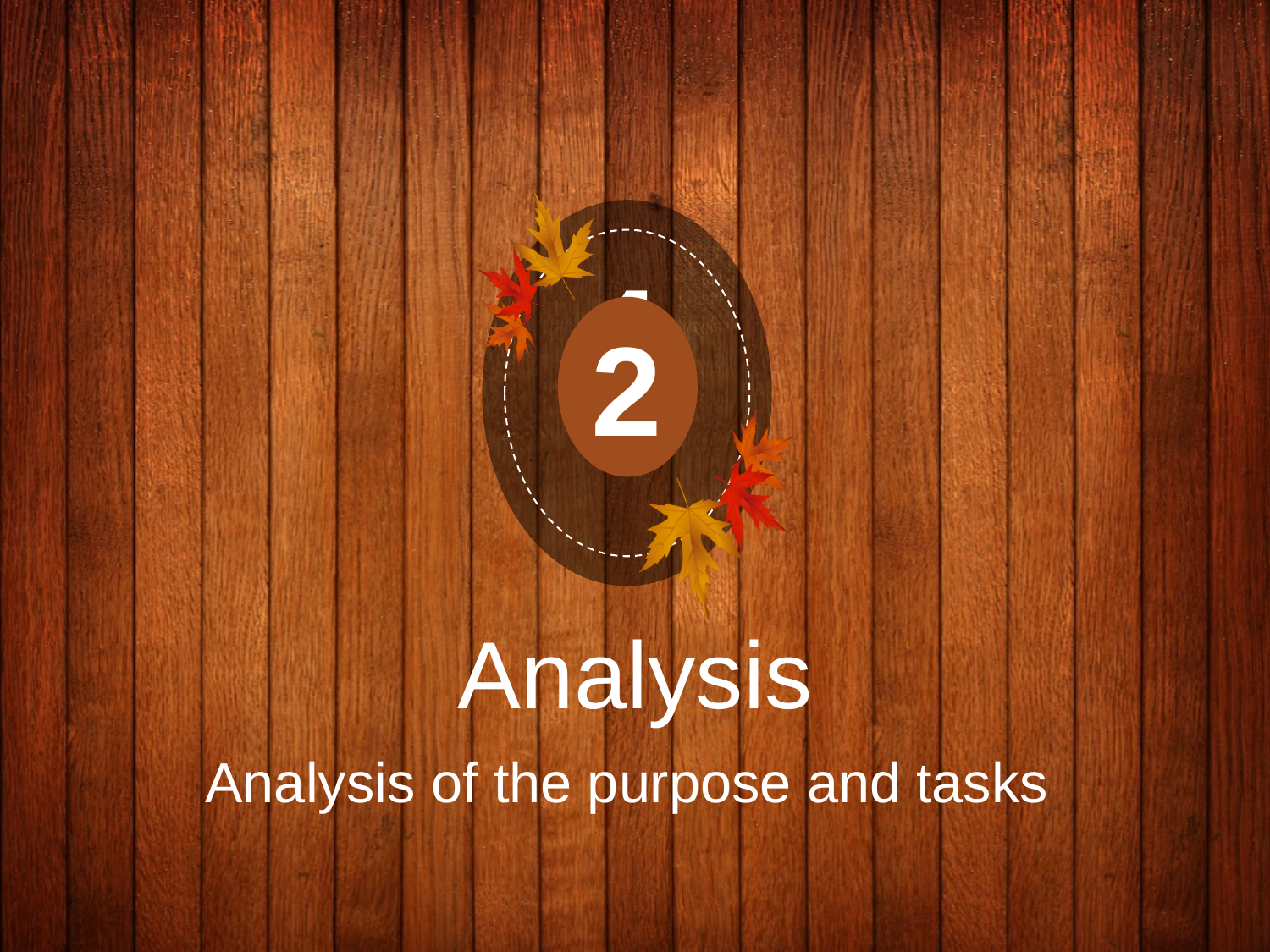

2
# Analysis
Analysis of the purpose and tasks